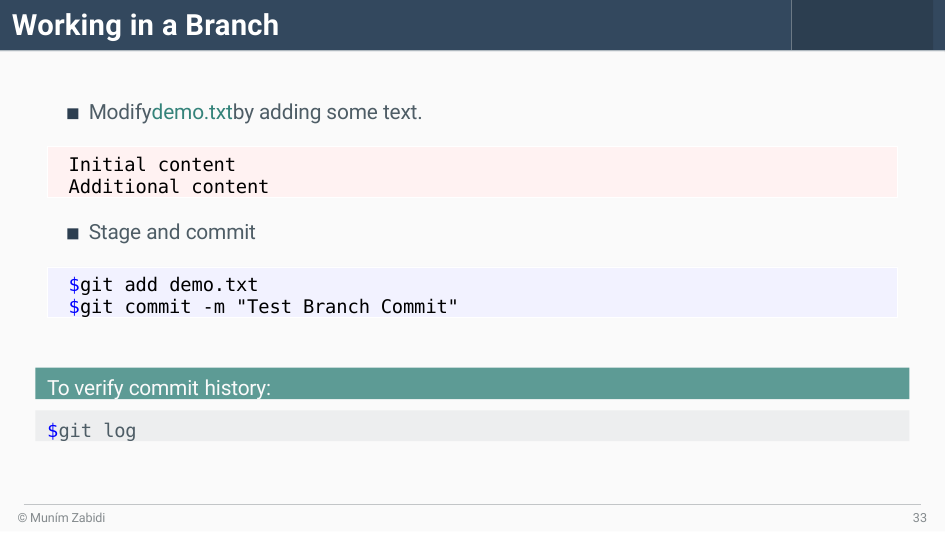

# Working in a Branch
Modifydemo.txtby adding some text.

Initial content  Additional content
Stage and commit

$git add demo.txt
$git commit -m "Test Branch Commit"
To verify commit history:
$git log

© Muním Zabidi
33